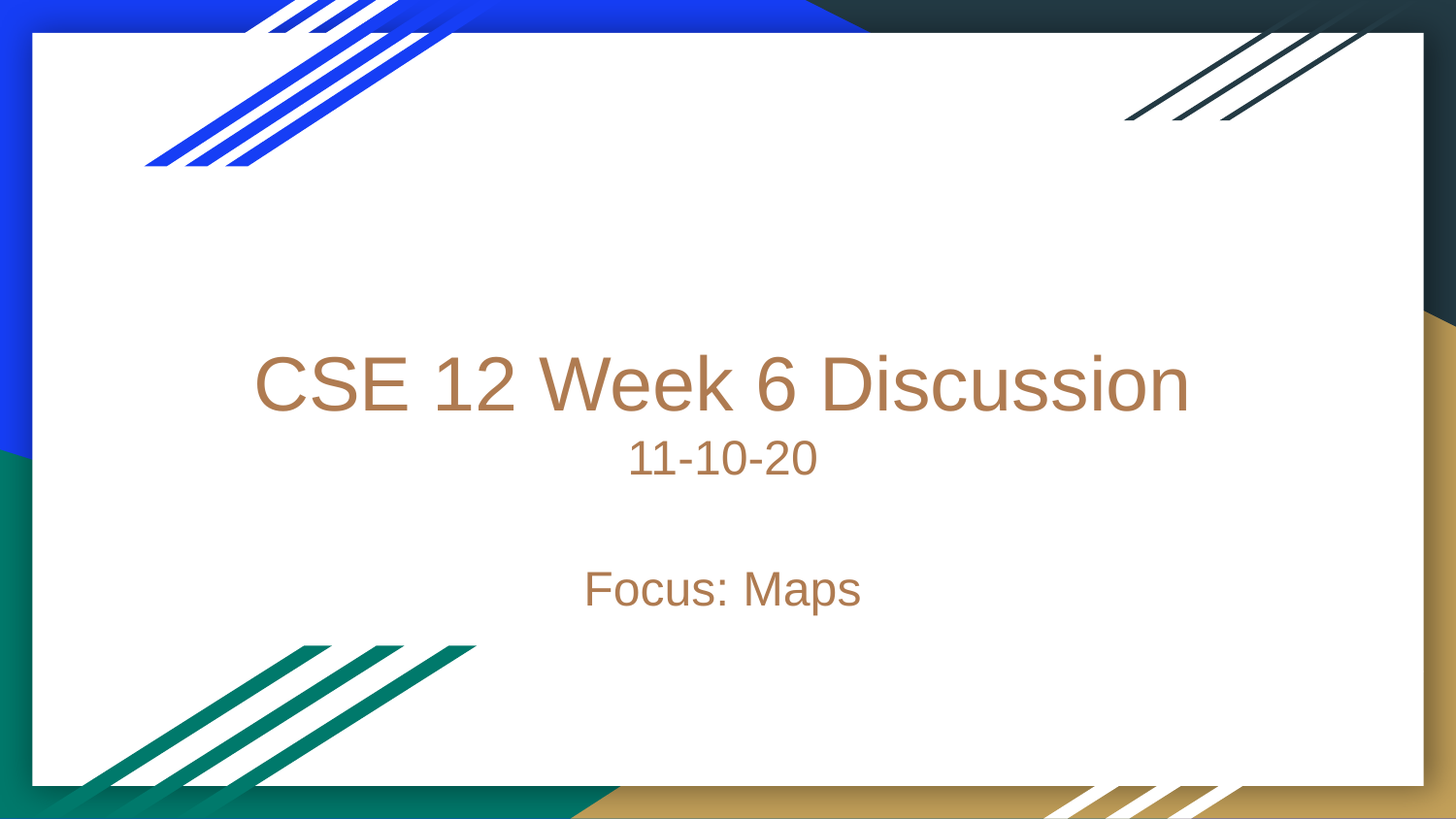

# CSE 12 Week 6 Discussion
11-10-20
Focus: Maps